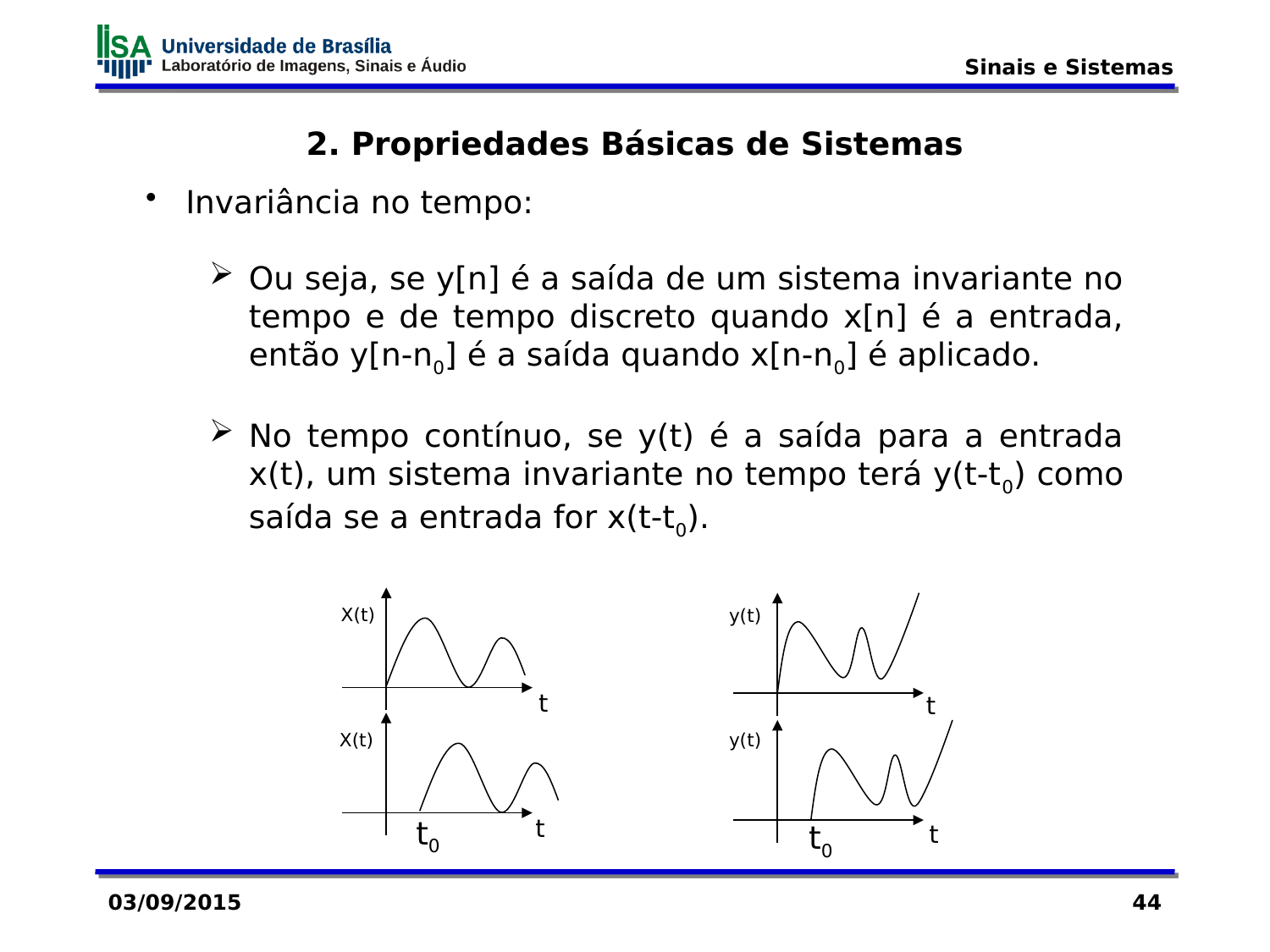

2. Propriedades Básicas de Sistemas
 Invariância no tempo:

Ou seja, se y[n] é a saída de um sistema invariante no tempo e de tempo discreto quando x[n] é a entrada, então y[n-n0] é a saída quando x[n-n0] é aplicado.

No tempo contínuo, se y(t) é a saída para a entrada x(t), um sistema invariante no tempo terá y(t-t0) como saída se a entrada for x(t-t0).
X(t)
y(t)

t
t
X(t)
y(t)

t
t
t0
t0
03/09/2015
44